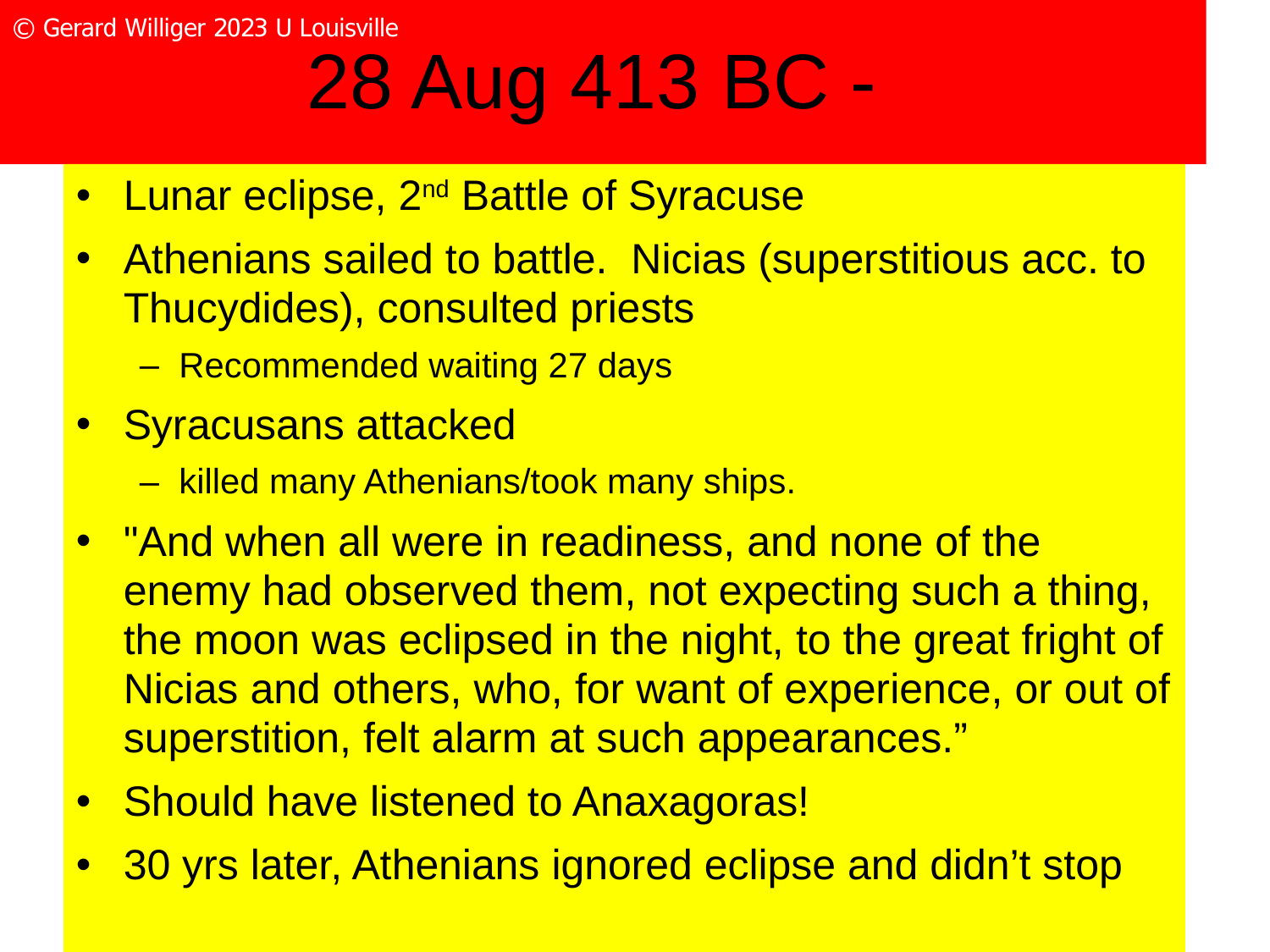

# 28 Aug 413 BC -
© Gerard Williger 2023 U Louisville
Lunar eclipse, 2nd Battle of Syracuse
Athenians sailed to battle.  Nicias (superstitious acc. to Thucydides), consulted priests
Recommended waiting 27 days
Syracusans attacked
killed many Athenians/took many ships.
"And when all were in readiness, and none of the enemy had observed them, not expecting such a thing, the moon was eclipsed in the night, to the great fright of Nicias and others, who, for want of experience, or out of superstition, felt alarm at such appearances.”
Should have listened to Anaxagoras!
30 yrs later, Athenians ignored eclipse and didn’t stop